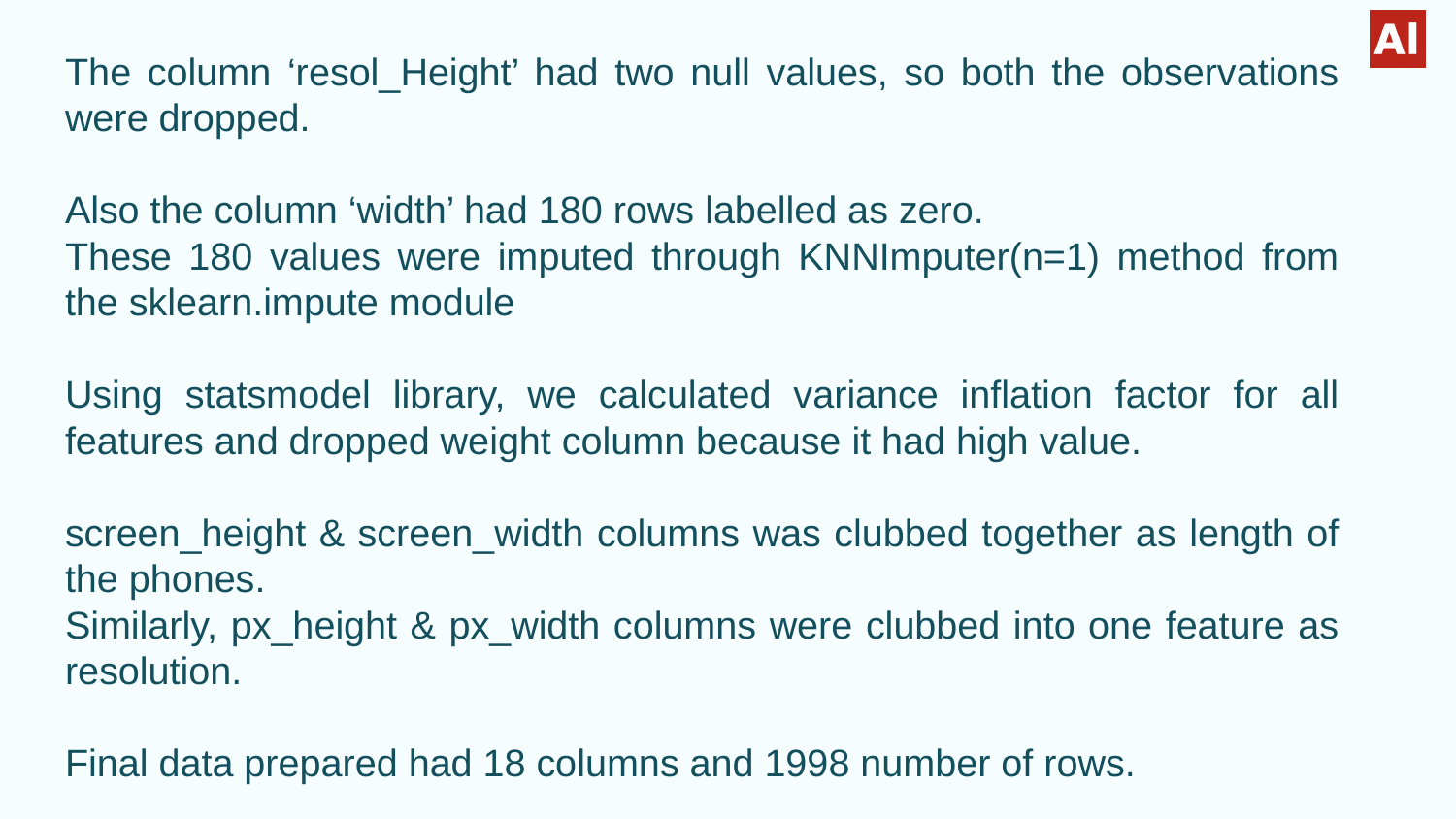

The column ‘resol_Height’ had two null values, so both the observations were dropped.

Also the column ‘width’ had 180 rows labelled as zero.
These 180 values were imputed through KNNImputer(n=1) method from the sklearn.impute module

Using statsmodel library, we calculated variance inflation factor for all features and dropped weight column because it had high value.

screen_height & screen_width columns was clubbed together as length of the phones.
Similarly, px_height & px_width columns were clubbed into one feature as resolution.

Final data prepared had 18 columns and 1998 number of rows.
#
10